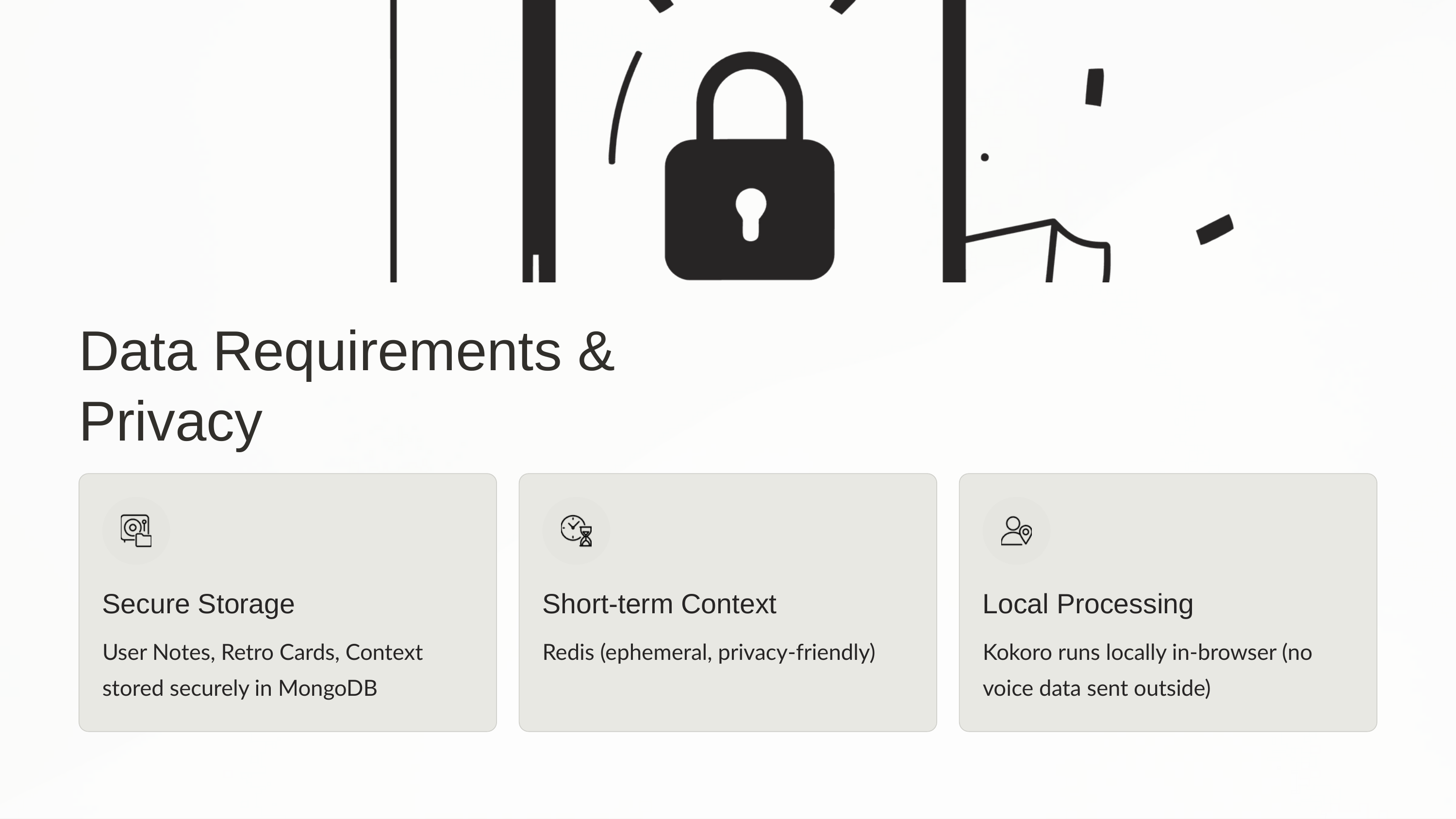

Data Requirements & Privacy

Secure Storage
Short-term Context
Local Processing
User Notes, Retro Cards, Context stored securely in MongoDB
Redis (ephemeral, privacy-friendly)
Kokoro runs locally in-browser (no voice data sent outside)